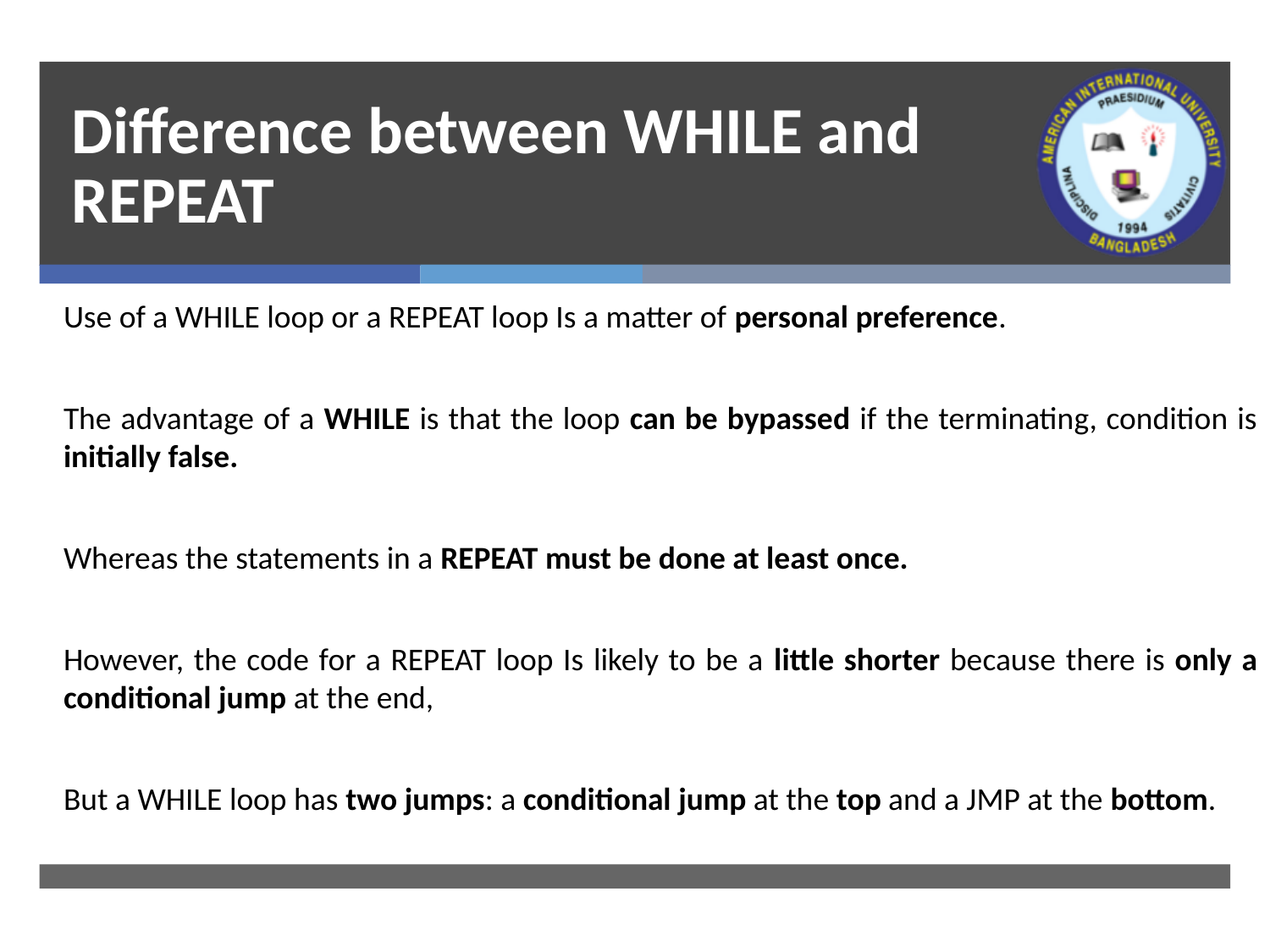

# Difference between WHILE and REPEAT
Use of a WHILE loop or a REPEAT loop Is a matter of personal preference.
The advantage of a WHILE is that the loop can be bypassed if the terminating, condition is initially false.
Whereas the statements in a REPEAT must be done at least once.
However, the code for a REPEAT loop Is likely to be a little shorter because there is only a conditional jump at the end,
But a WHILE loop has two jumps: a conditional jump at the top and a JMP at the bottom.